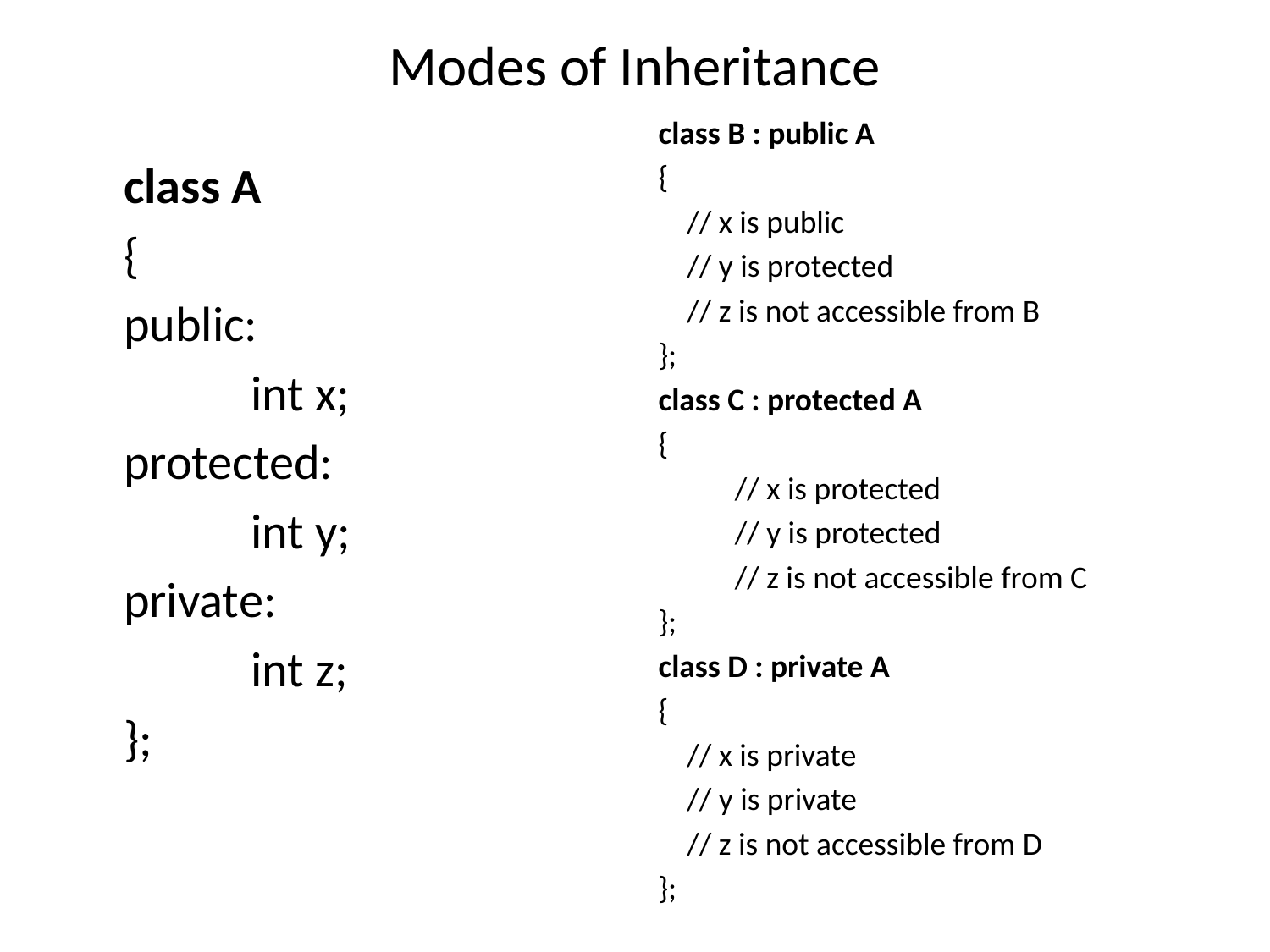

# Modes of Inheritance
class B : public A
{
    // x is public
    // y is protected
    // z is not accessible from B
};
class C : protected A
{
	    // x is protected
	    // y is protected
	    // z is not accessible from C
};
class D : private A
{
    // x is private
    // y is private
    // z is not accessible from D
};
	class A
	{
	public:
		int x;
	protected:
		int y;
	private:
		int z;
	};